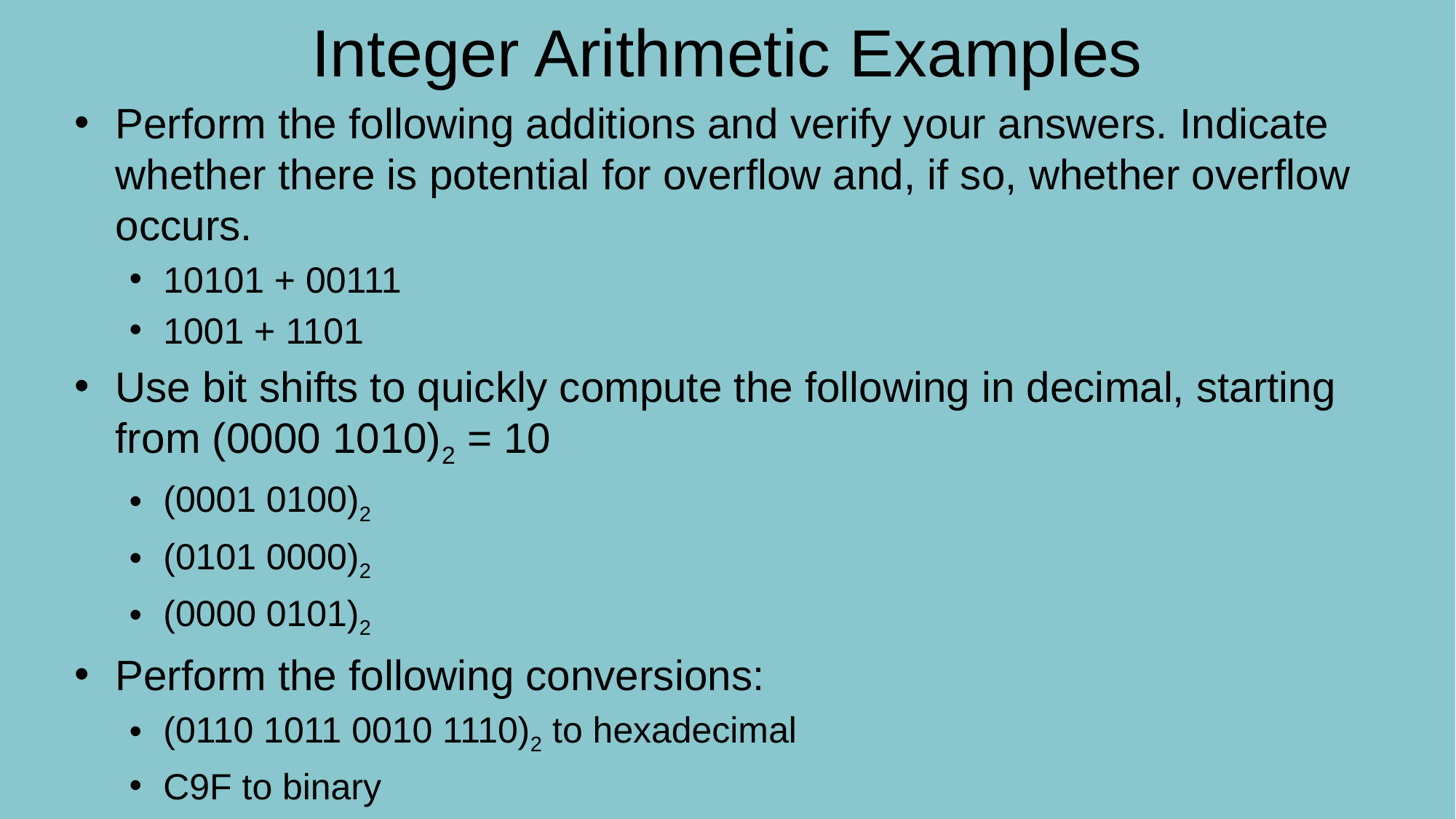

# Integer Arithmetic Examples
Perform the following additions and verify your answers. Indicate whether there is potential for overflow and, if so, whether overflow occurs.
10101 + 00111
1001 + 1101
Use bit shifts to quickly compute the following in decimal, starting from (0000 1010)2 = 10
(0001 0100)2
(0101 0000)2
(0000 0101)2
Perform the following conversions:
(0110 1011 0010 1110)2 to hexadecimal
C9F to binary